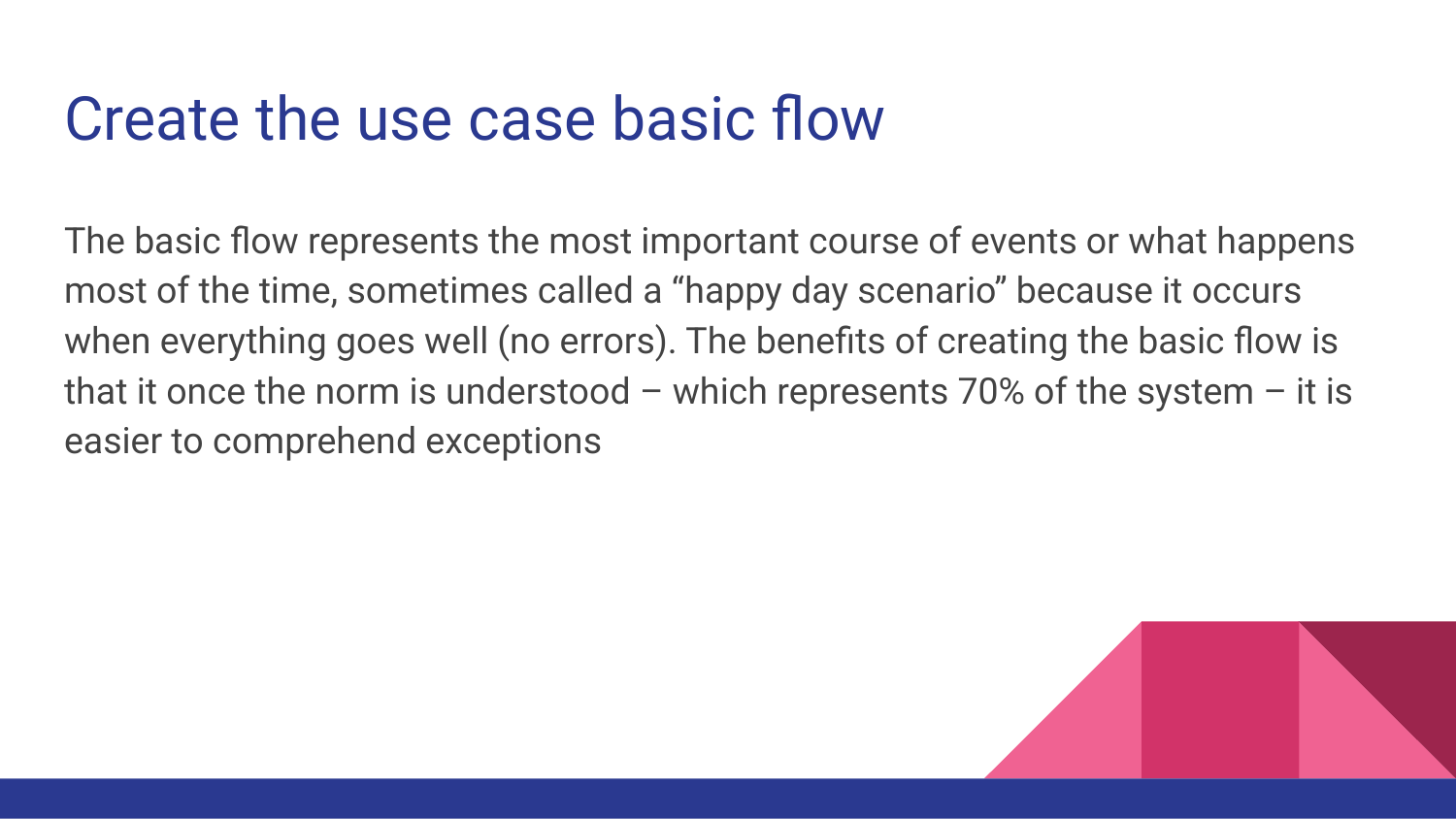

# Create the use case basic flow
The basic flow represents the most important course of events or what happens most of the time, sometimes called a “happy day scenario” because it occurs when everything goes well (no errors). The benefits of creating the basic flow is that it once the norm is understood – which represents 70% of the system – it is easier to comprehend exceptions